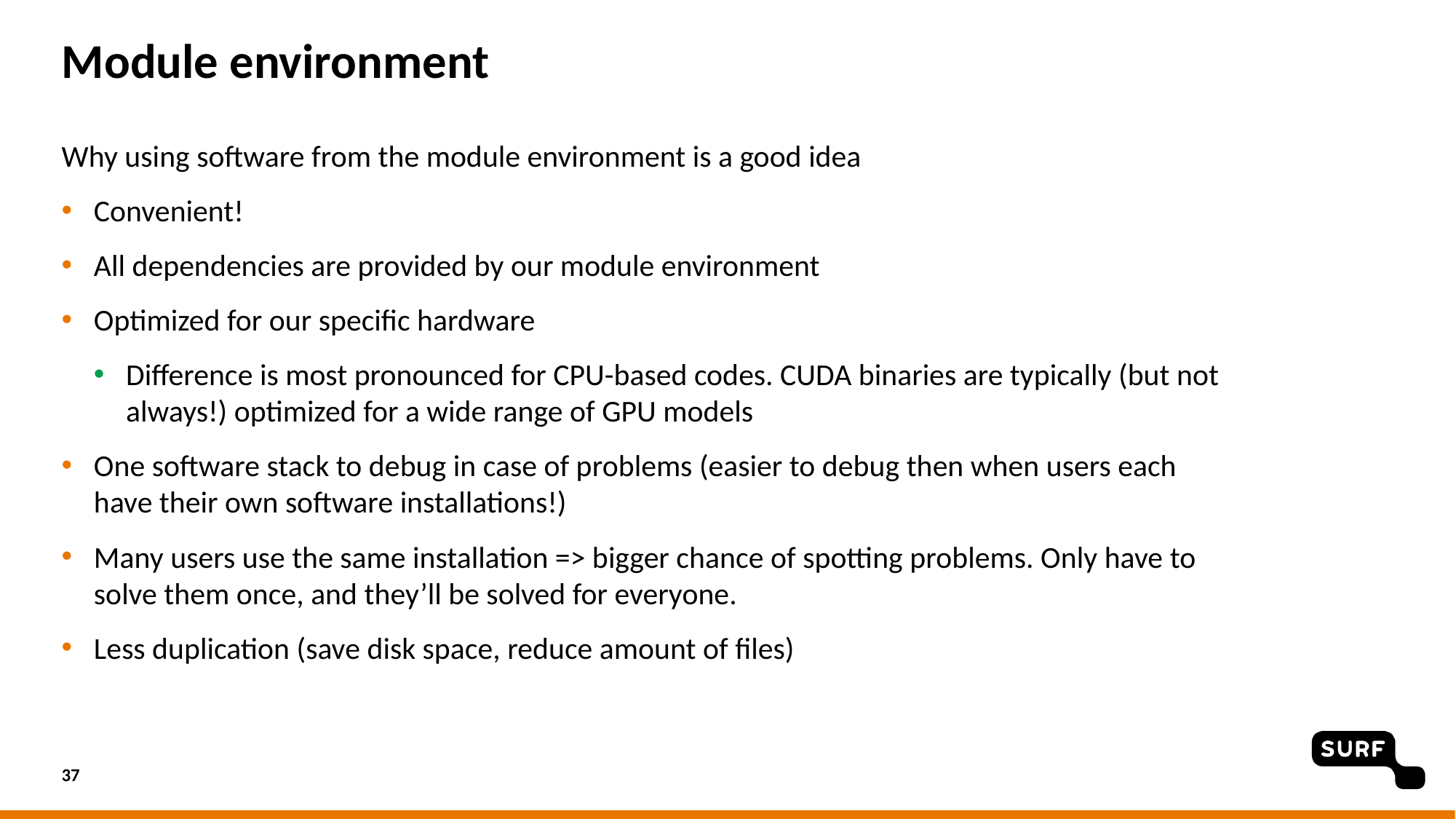

# Module environment
Why using software from the module environment is a good idea
Convenient!
All dependencies are provided by our module environment
Optimized for our specific hardware
Difference is most pronounced for CPU-based codes. CUDA binaries are typically (but not always!) optimized for a wide range of GPU models
One software stack to debug in case of problems (easier to debug then when users each have their own software installations!)
Many users use the same installation => bigger chance of spotting problems. Only have to solve them once, and they’ll be solved for everyone.
Less duplication (save disk space, reduce amount of files)

37